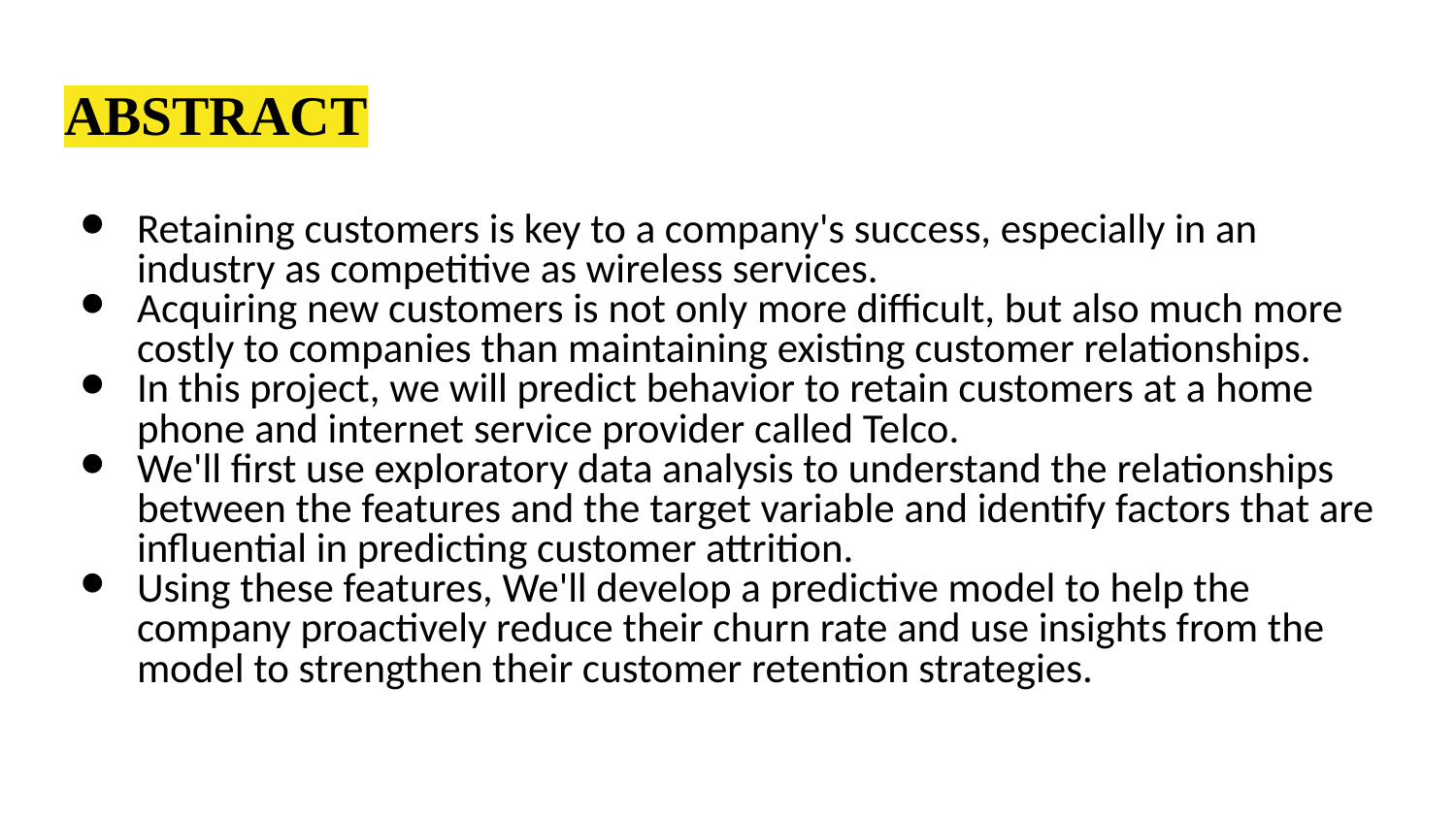

# ABSTRACT
Retaining customers is key to a company's success, especially in an industry as competitive as wireless services.
Acquiring new customers is not only more difficult, but also much more costly to companies than maintaining existing customer relationships.
In this project, we will predict behavior to retain customers at a home phone and internet service provider called Telco.
We'll first use exploratory data analysis to understand the relationships between the features and the target variable and identify factors that are influential in predicting customer attrition.
Using these features, We'll develop a predictive model to help the company proactively reduce their churn rate and use insights from the model to strengthen their customer retention strategies.